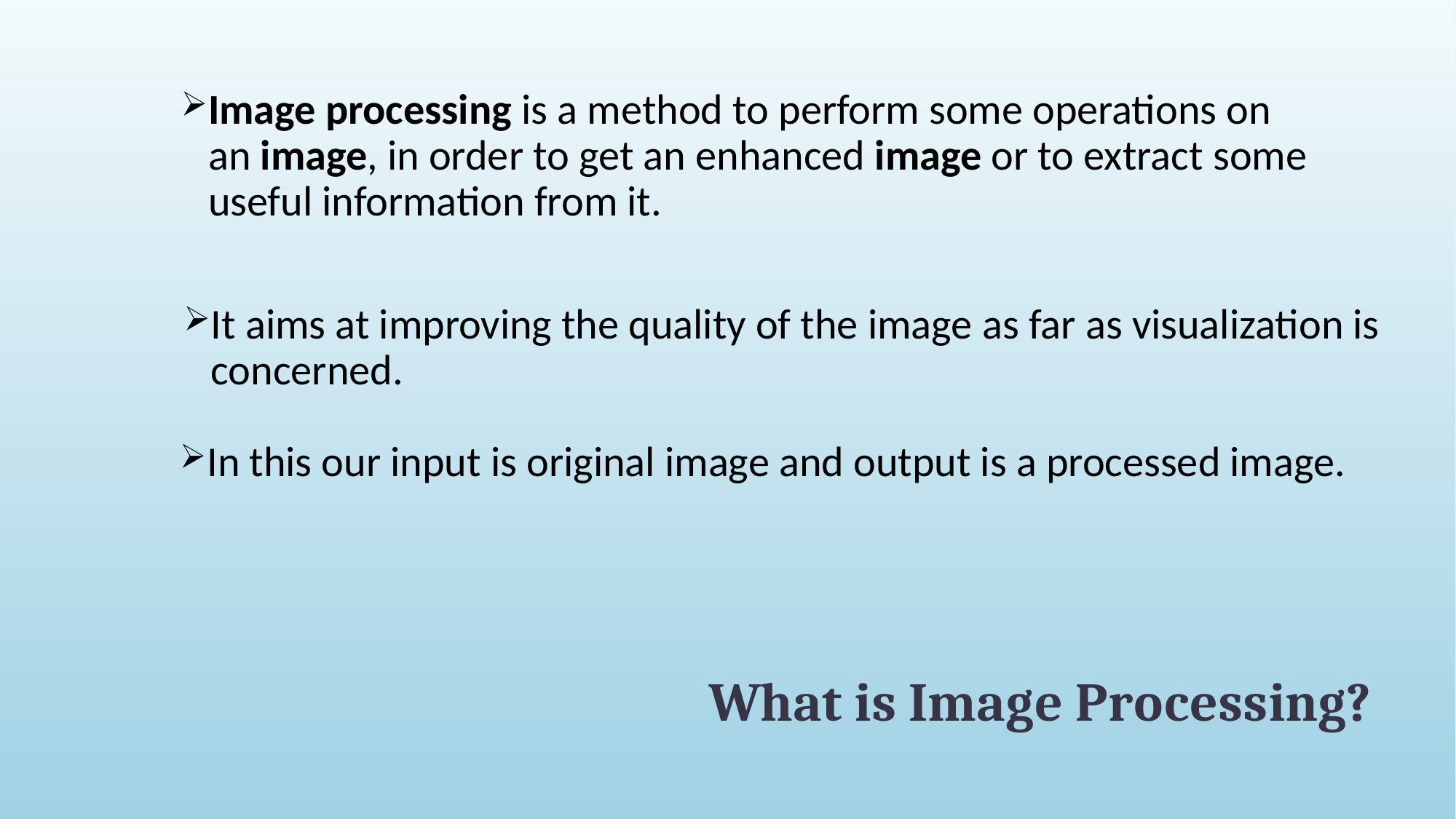

Image processing is a method to perform some operations on an image, in order to get an enhanced image or to extract some useful information from it.

It aims at improving the quality of the image as far as visualization is concerned.
In this our input is original image and output is a processed image.
# What is Image Processing?